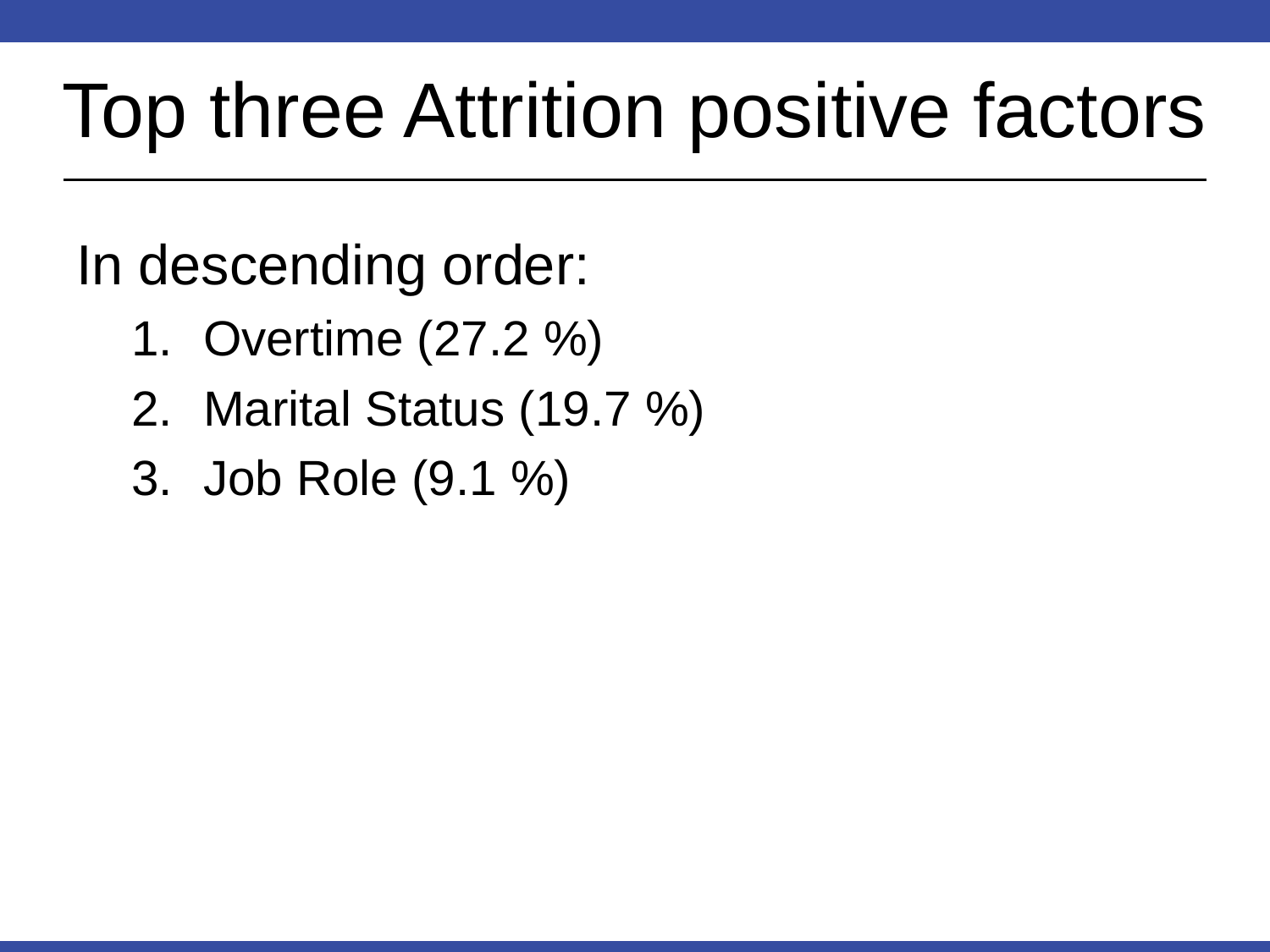

# Top three Attrition positive factors
In descending order:
Overtime (27.2 %)
Marital Status (19.7 %)
Job Role (9.1 %)